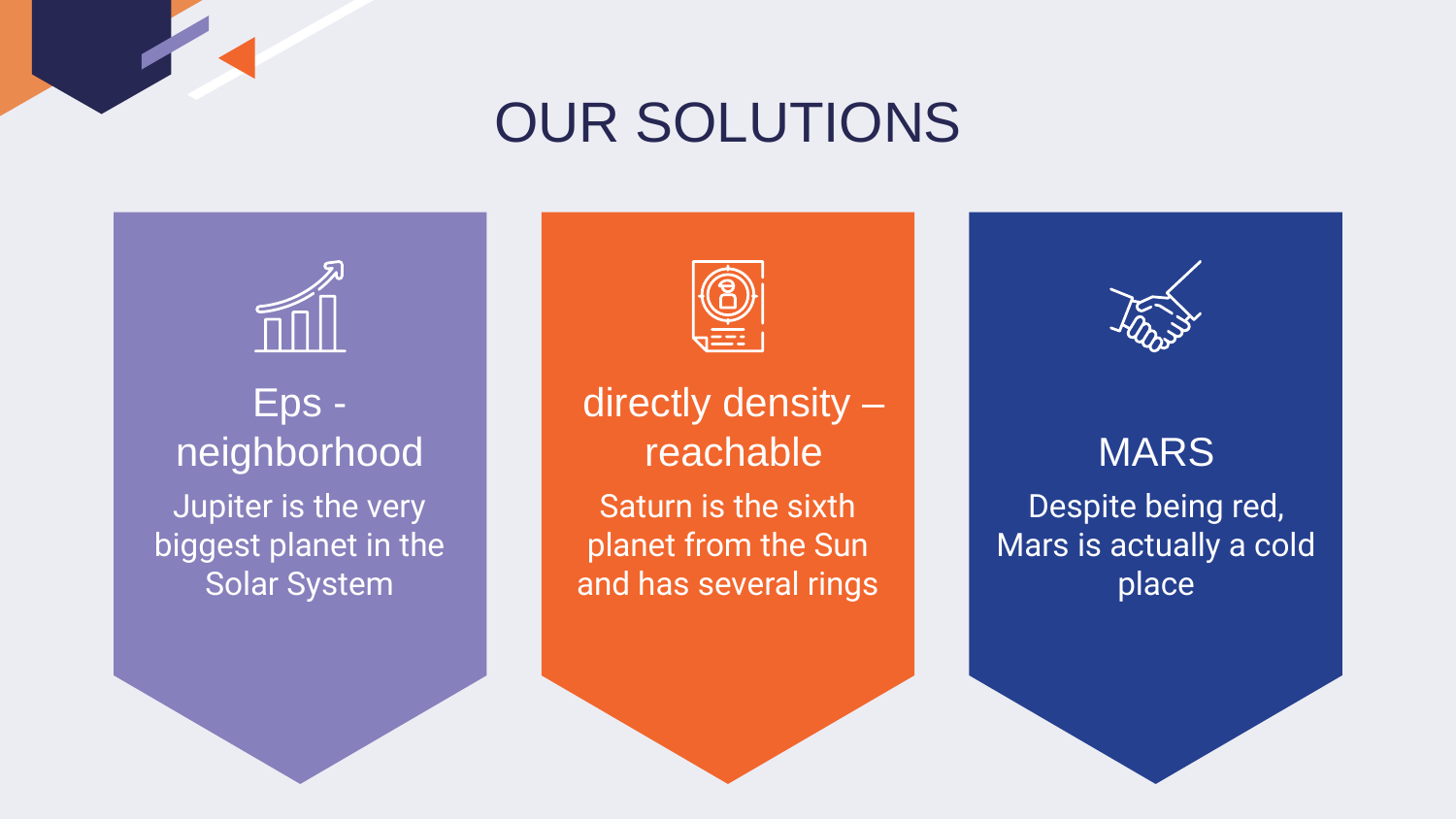

OUR SOLUTIONS

# Eps - neighborhood
directly density – reachable
MARS
Jupiter is the very biggest planet in the Solar System
Saturn is the sixth planet from the Sun and has several rings
Despite being red, Mars is actually a cold place